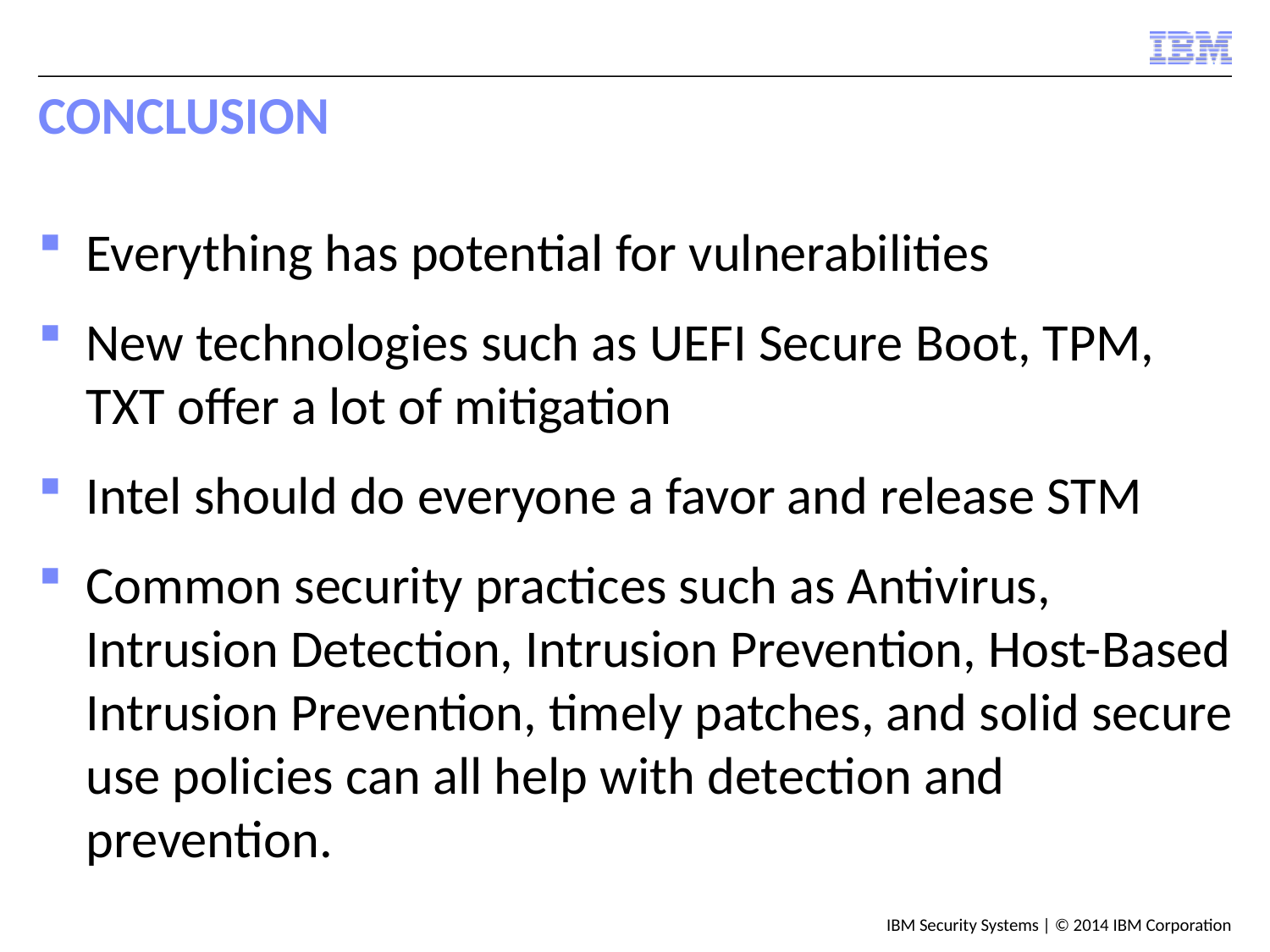

# Conclusion
Everything has potential for vulnerabilities
New technologies such as UEFI Secure Boot, TPM, TXT offer a lot of mitigation
Intel should do everyone a favor and release STM
Common security practices such as Antivirus, Intrusion Detection, Intrusion Prevention, Host-Based Intrusion Prevention, timely patches, and solid secure use policies can all help with detection and prevention.